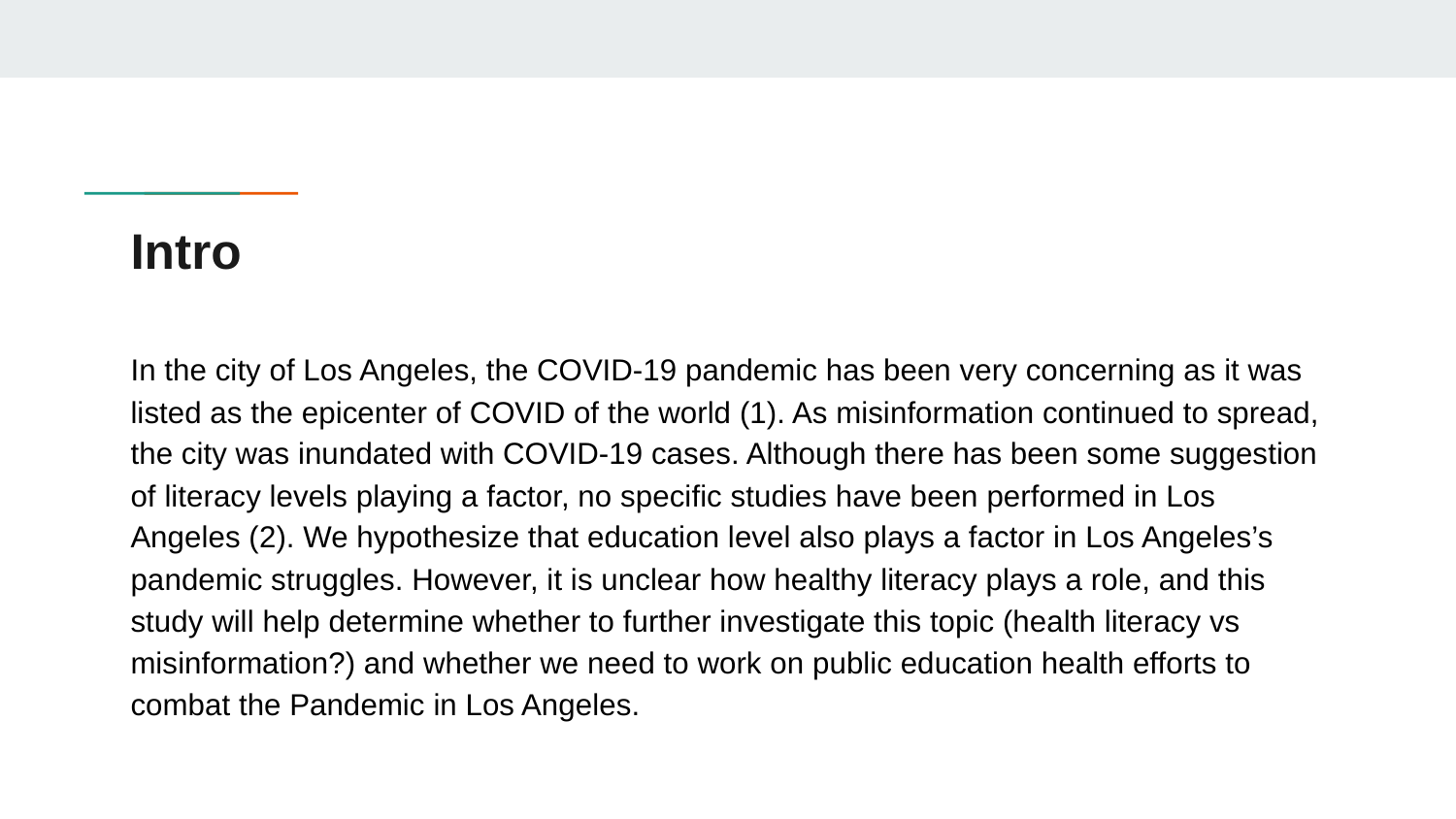

# Intro
In the city of Los Angeles, the COVID-19 pandemic has been very concerning as it was listed as the epicenter of COVID of the world (1). As misinformation continued to spread, the city was inundated with COVID-19 cases. Although there has been some suggestion of literacy levels playing a factor, no specific studies have been performed in Los Angeles (2). We hypothesize that education level also plays a factor in Los Angeles’s pandemic struggles. However, it is unclear how healthy literacy plays a role, and this study will help determine whether to further investigate this topic (health literacy vs misinformation?) and whether we need to work on public education health efforts to combat the Pandemic in Los Angeles.